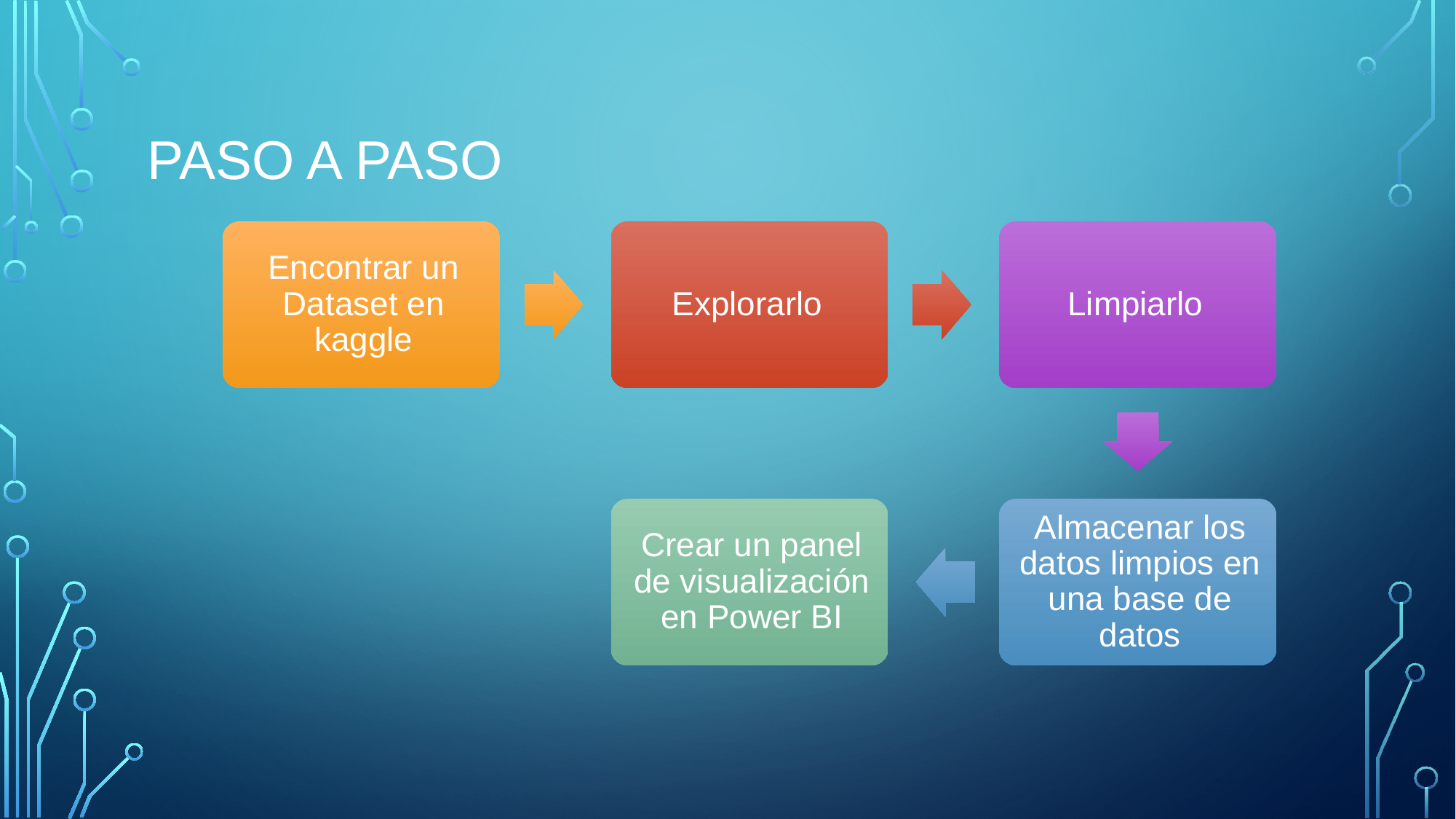

# Paso a paso
Encontrar un Dataset en kaggle

Explorarlo

Limpiarlo

Almacenar los datos limpios en una base de datos

Crear un panel de visualización en Power BI